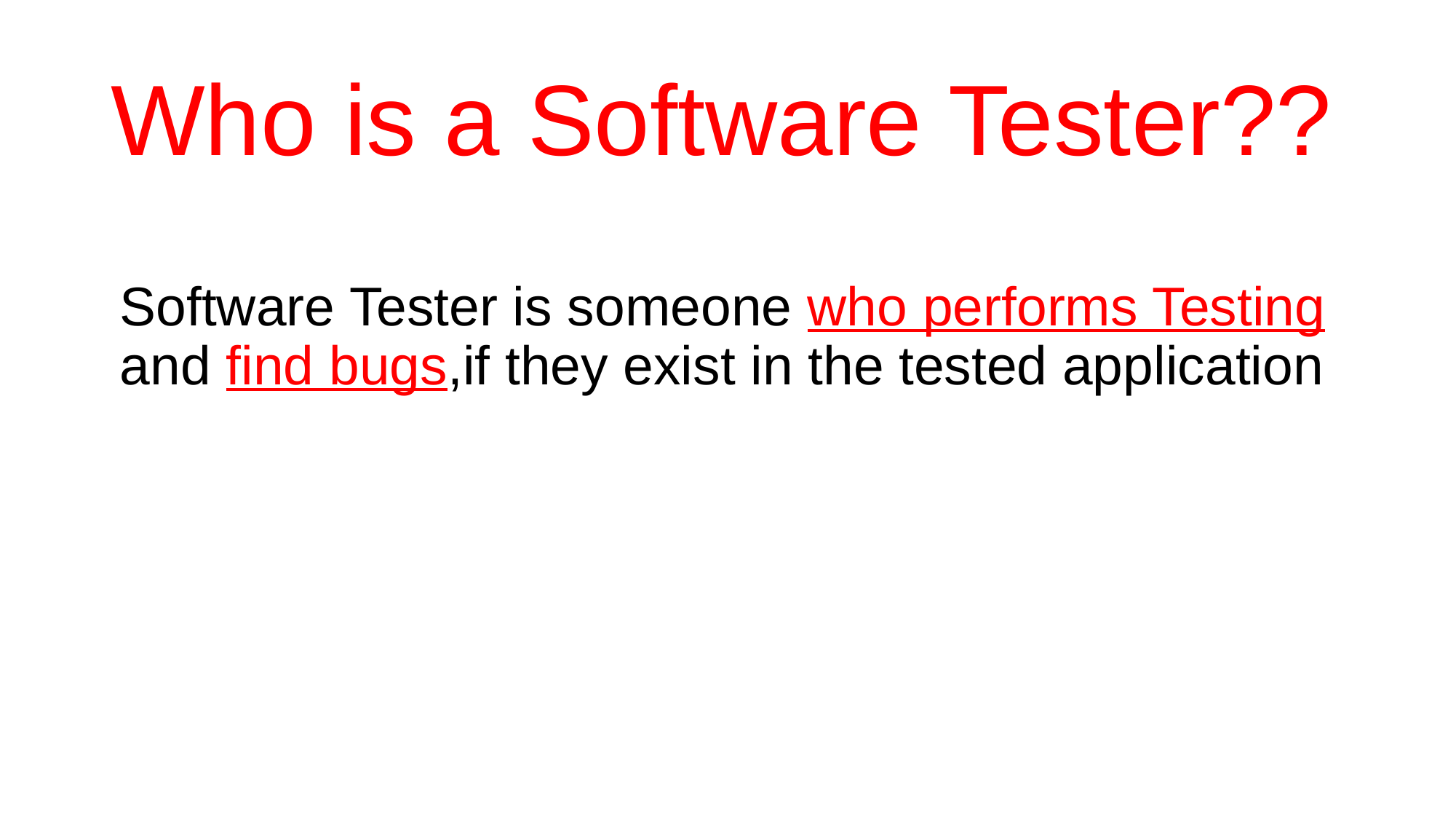

# Who is a Software Tester??
Software Tester is someone who performs Testing and find bugs,if they exist in the tested application